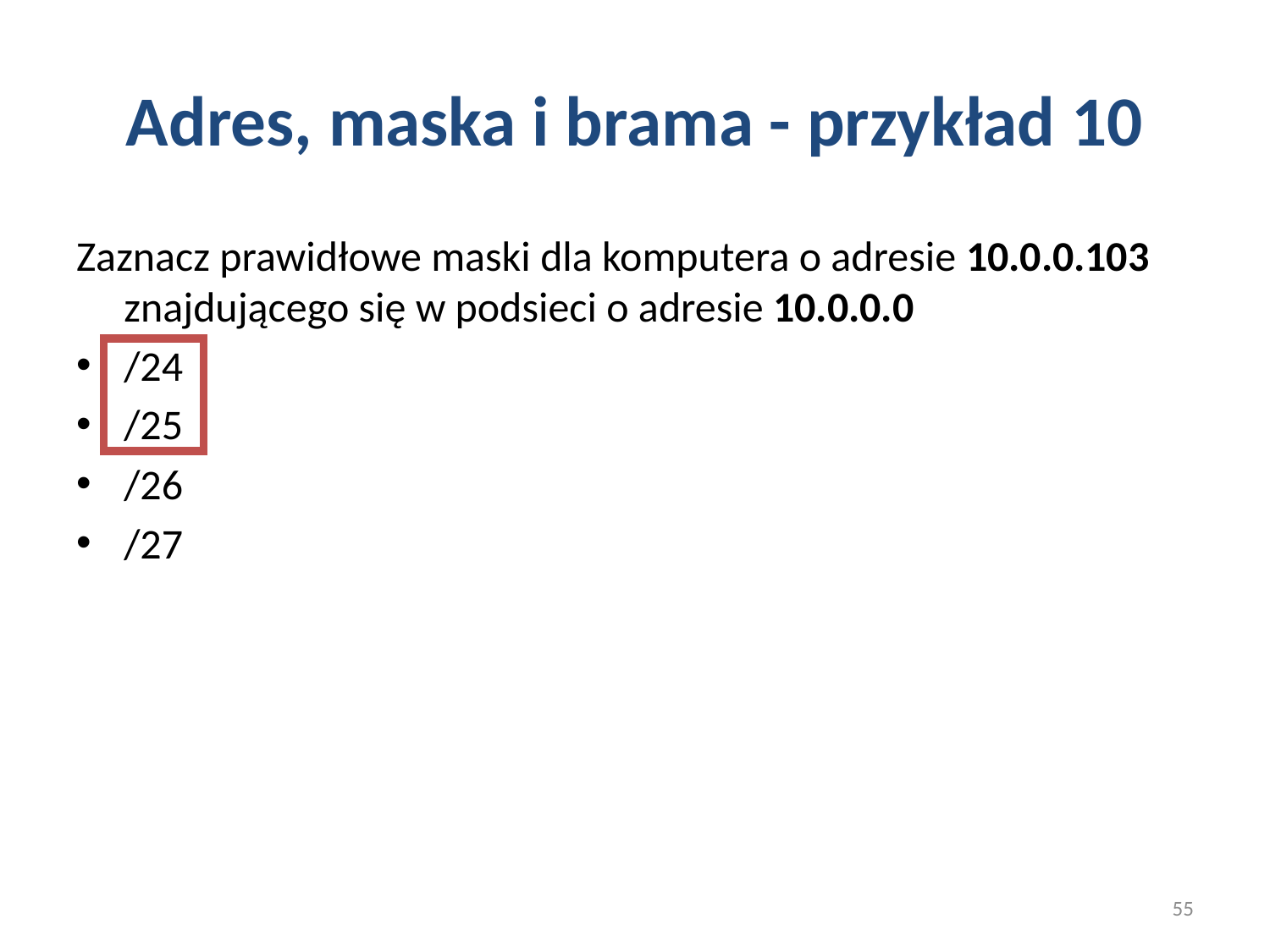

# Adres, maska i brama - przykład 10
Zaznacz prawidłowe maski dla komputera o adresie 10.0.0.103 znajdującego się w podsieci o adresie 10.0.0.0
/24
/25
/26
/27

55